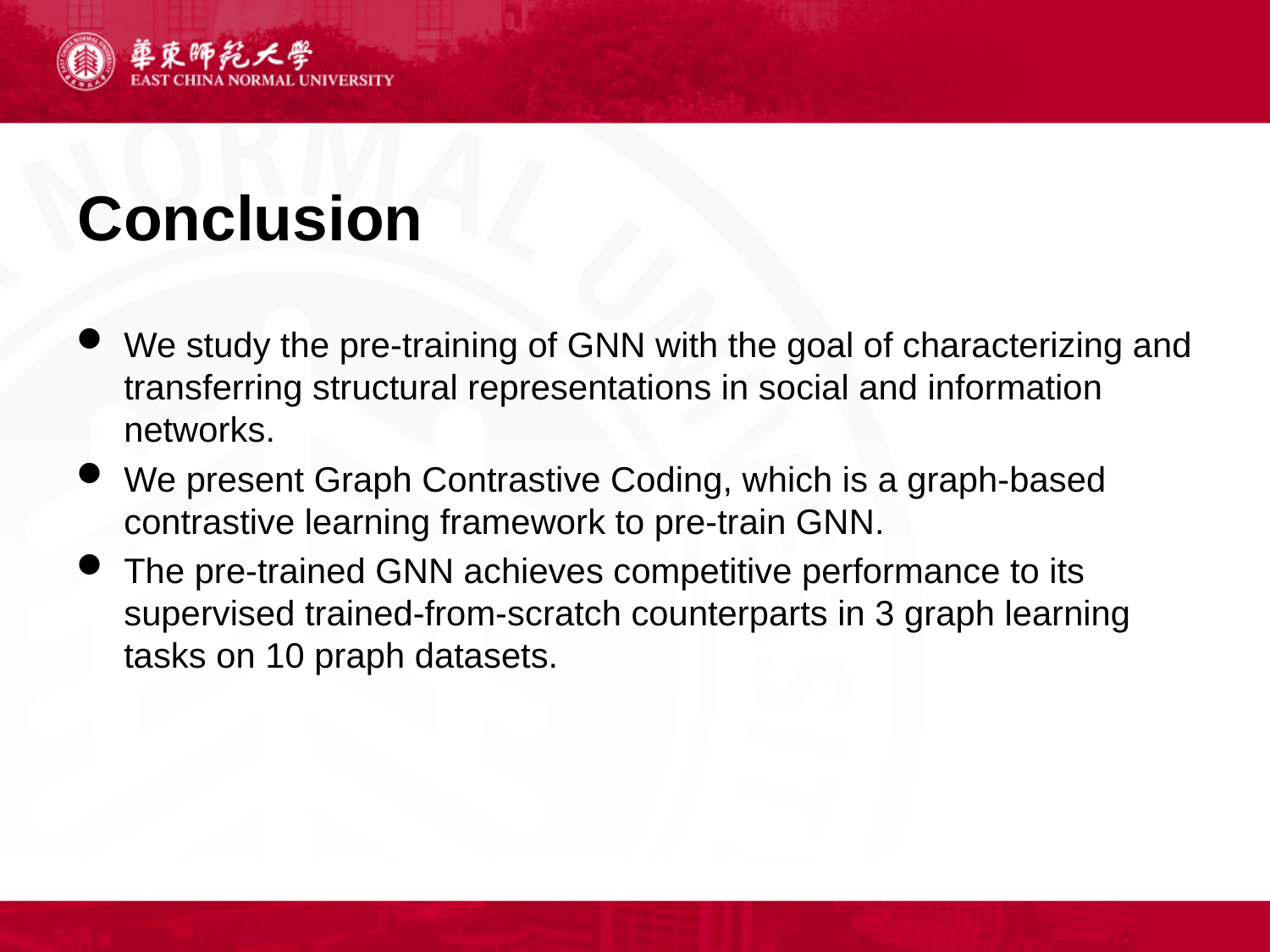

# Conclusion
We study the pre-training of GNN with the goal of characterizing and transferring structural representations in social and information networks.
We present Graph Contrastive Coding, which is a graph-based contrastive learning framework to pre-train GNN.
The pre-trained GNN achieves competitive performance to its supervised trained-from-scratch counterparts in 3 graph learning tasks on 10 praph datasets.